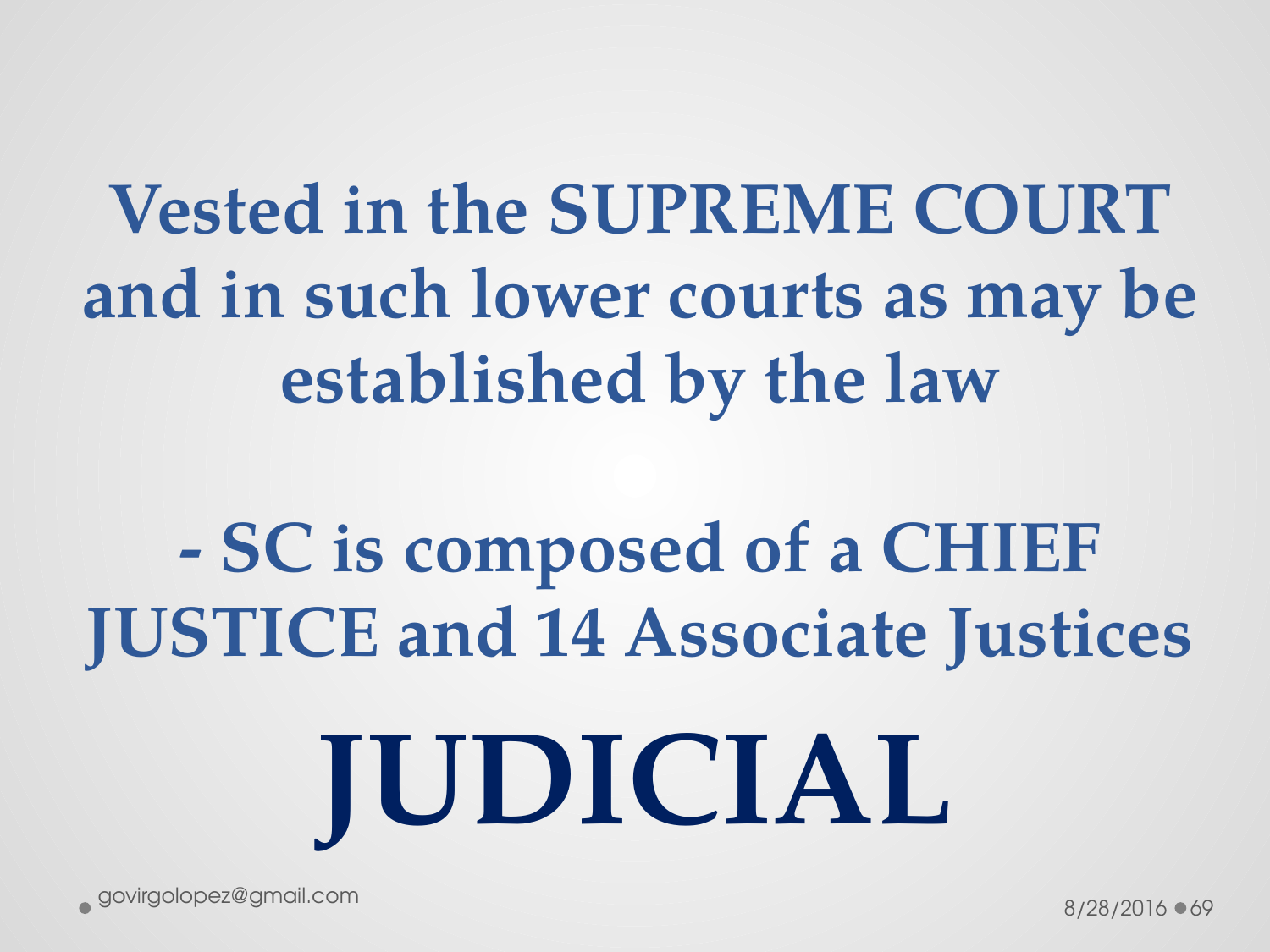

# Vested in the SUPREME COURT and in such lower courts as may be established by the law - SC is composed of a CHIEF JUSTICE and 14 Associate Justices
JUDICIAL
govirgolopez@gmail.com

8/28/2016
69